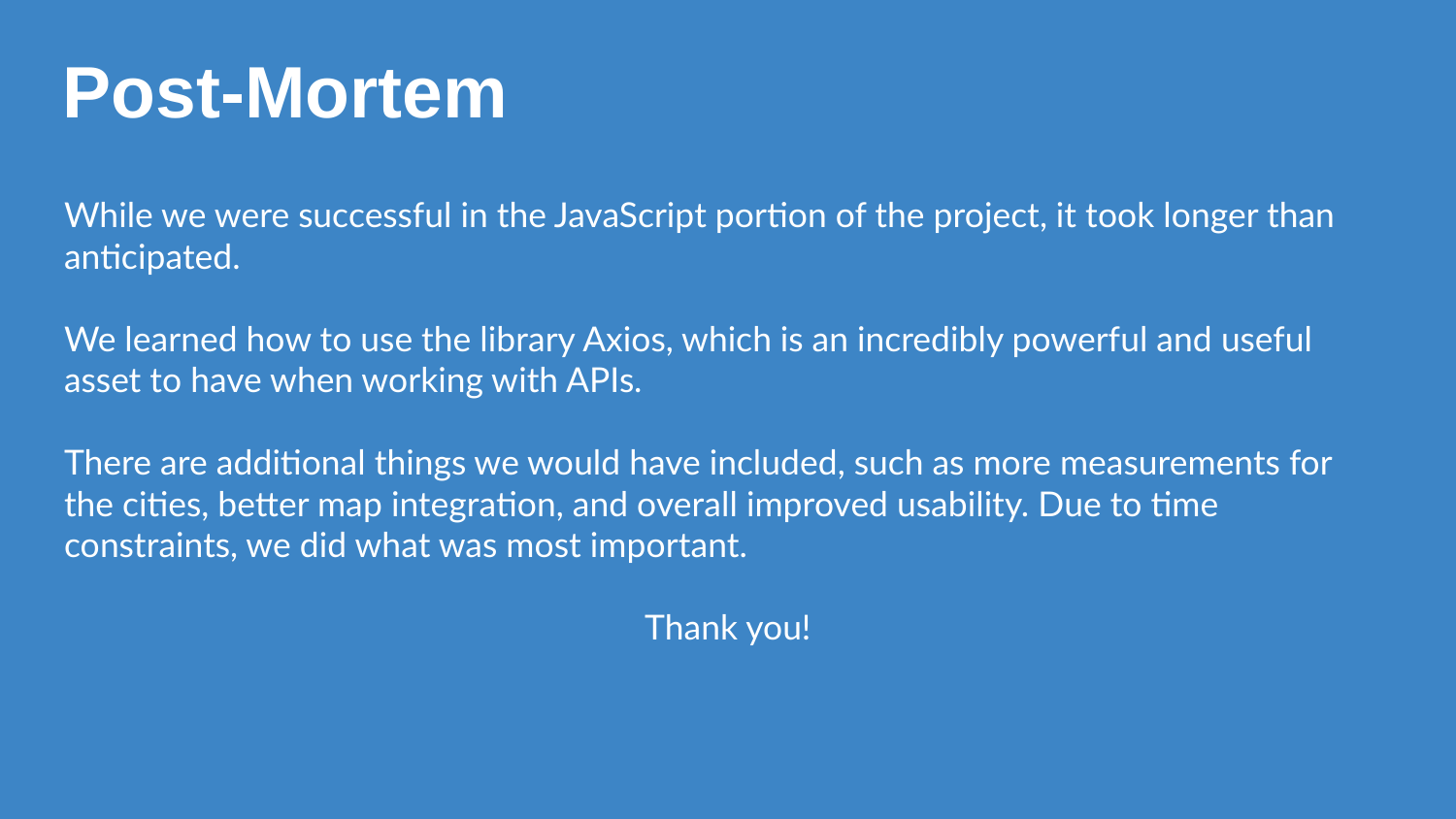

# Post-Mortem
While we were successful in the JavaScript portion of the project, it took longer than anticipated.

We learned how to use the library Axios, which is an incredibly powerful and useful asset to have when working with APIs.

There are additional things we would have included, such as more measurements for the cities, better map integration, and overall improved usability. Due to time constraints, we did what was most important.

Thank you!